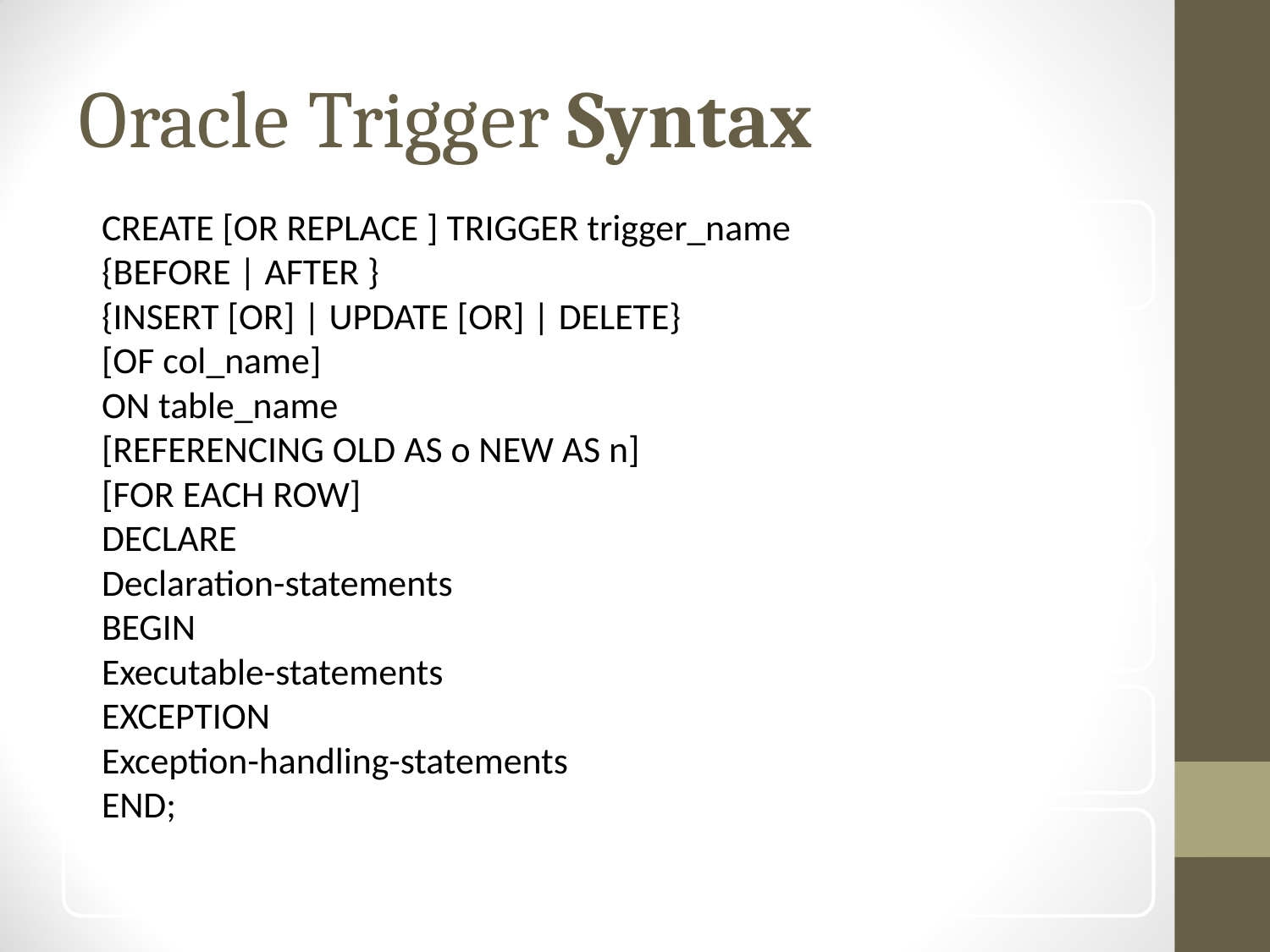

# Oracle Trigger Syntax

CREATE [OR REPLACE ] TRIGGER trigger_name
{BEFORE | AFTER }
{INSERT [OR] | UPDATE [OR] | DELETE}
[OF col_name]
ON table_name
[REFERENCING OLD AS o NEW AS n]
[FOR EACH ROW]
DECLARE
Declaration-statements
BEGIN
Executable-statements
EXCEPTION
Exception-handling-statements
END;